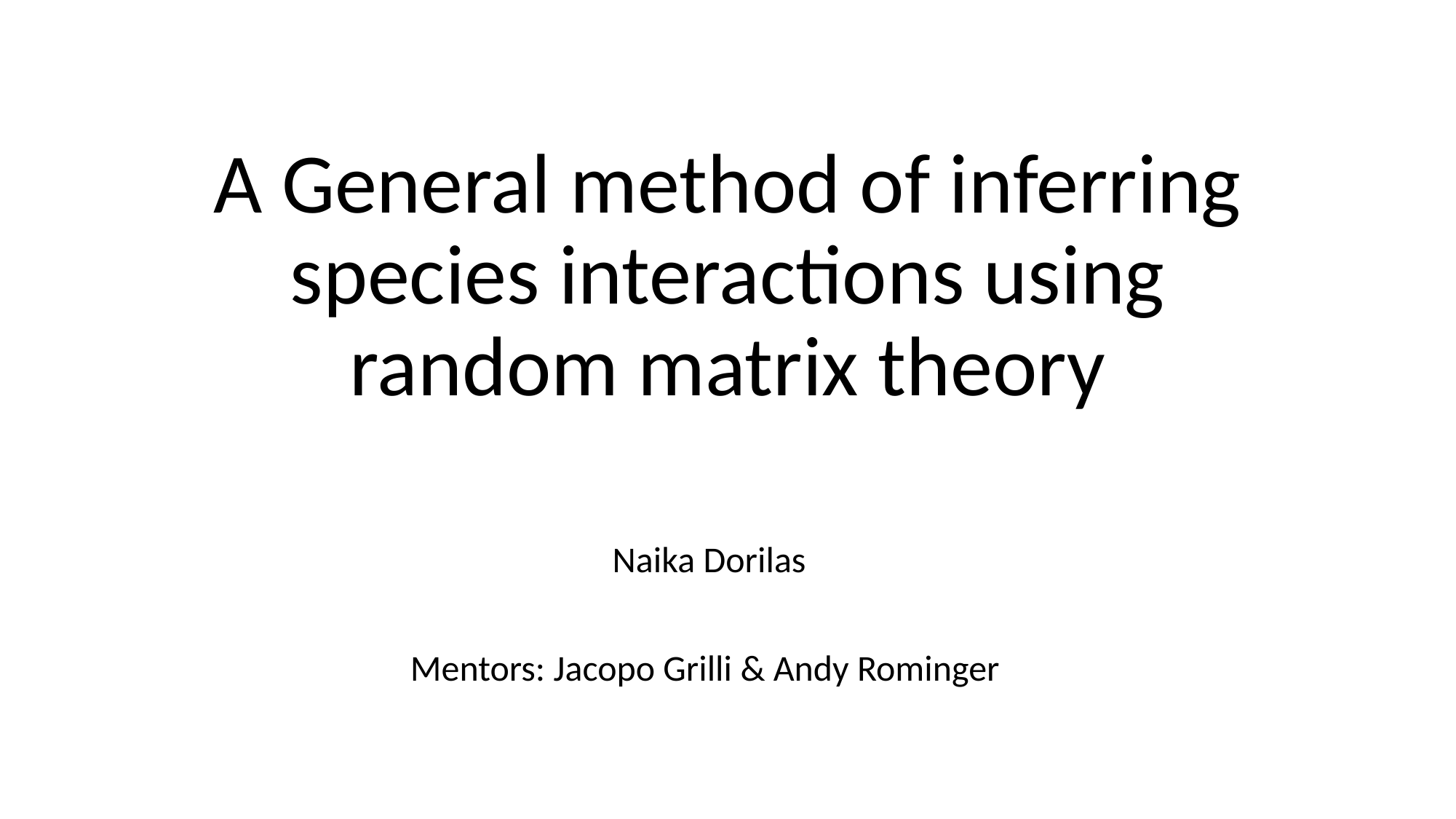

# A General method of inferring species interactions using random matrix theory
Naika Dorilas

Mentors: Jacopo Grilli & Andy Rominger